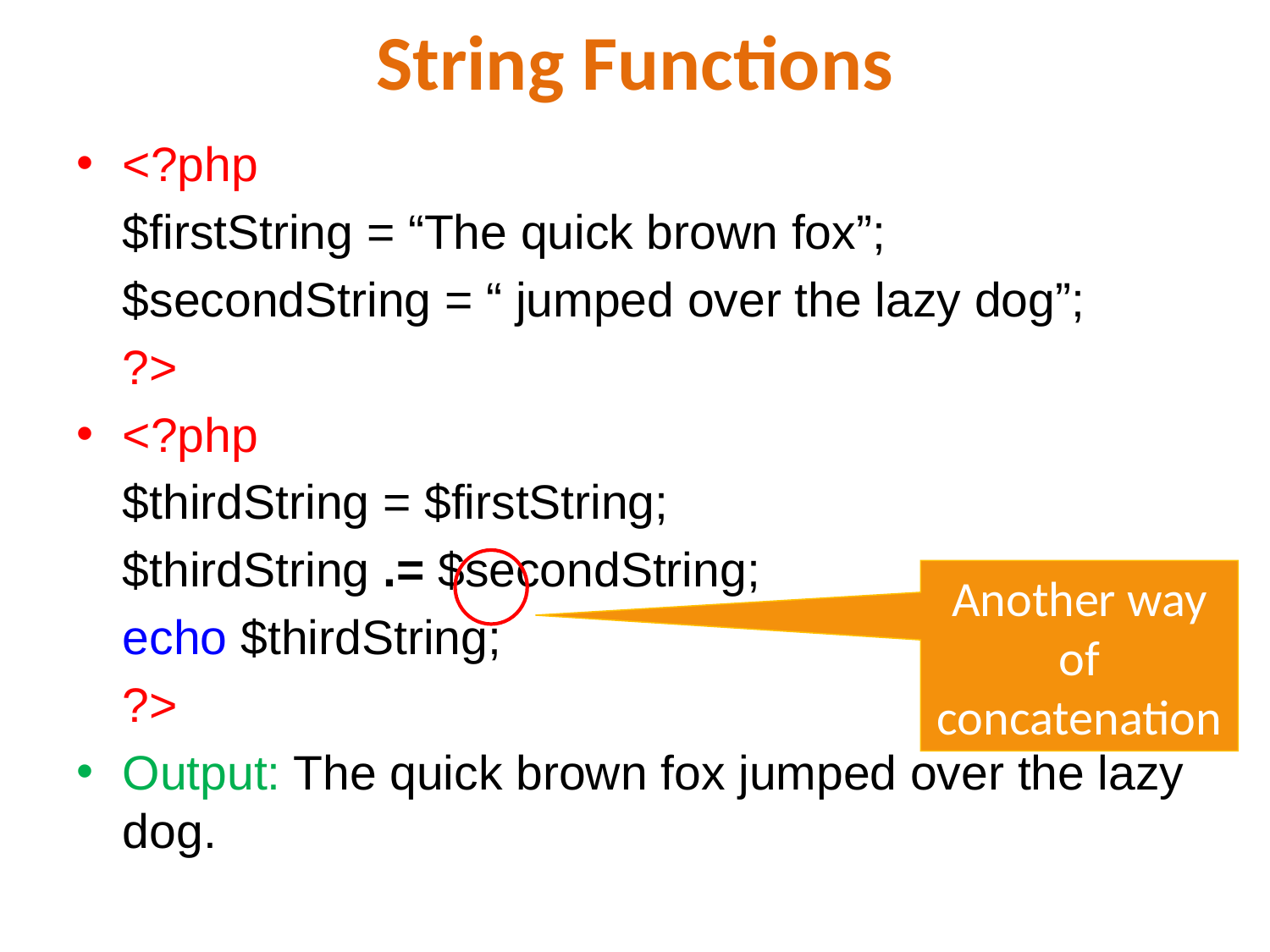

# String Functions
<?php
		$firstString = “The quick brown fox”;
		$secondString = “ jumped over the lazy dog”;
	?>
<?php
		$thirdString = $firstString;
		$thirdString .= $secondString;
		echo $thirdString;
	?>
Output: The quick brown fox jumped over the lazy dog.

Another way of concatenation